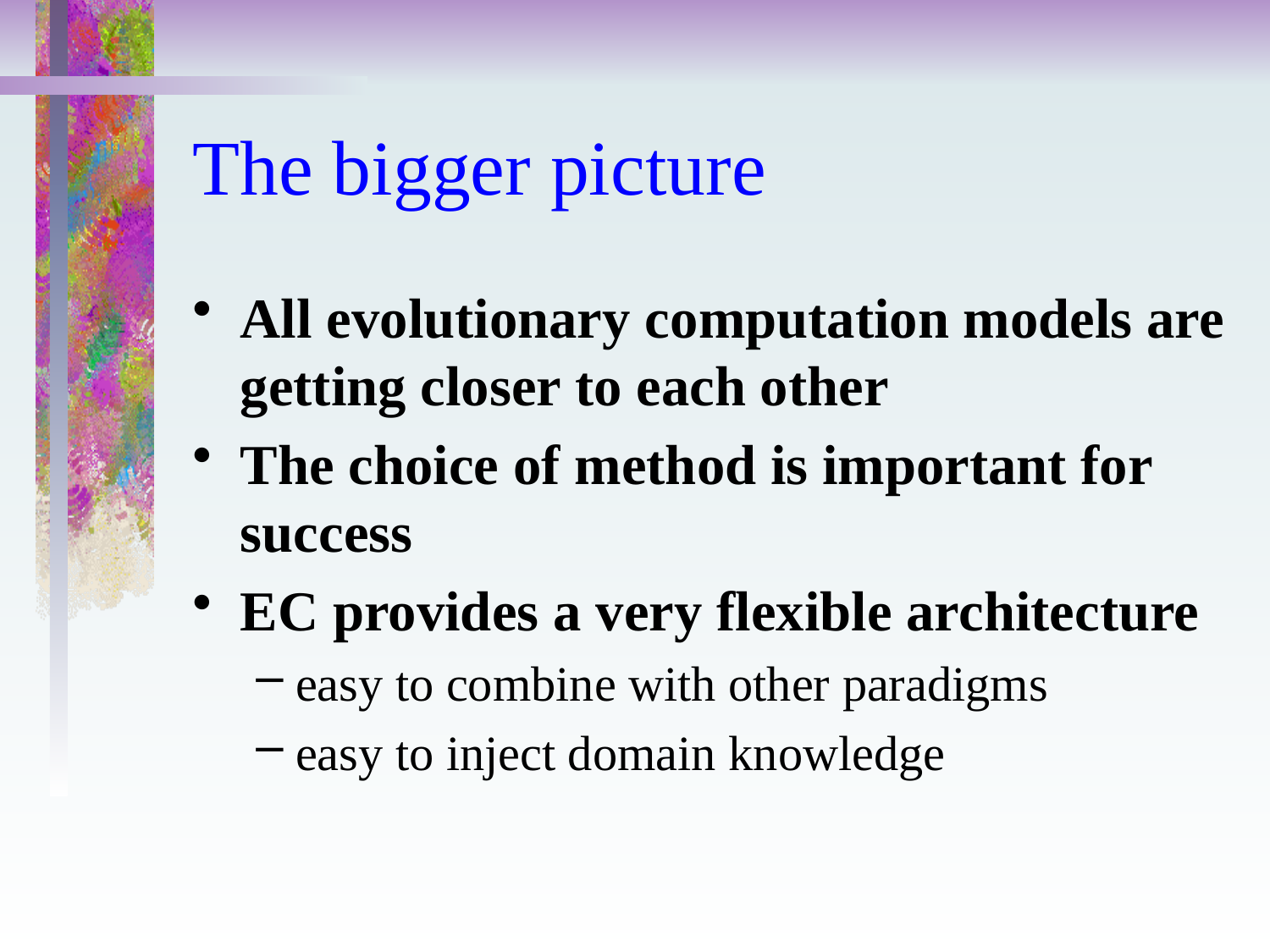

# The bigger picture
All evolutionary computation models are getting closer to each other
The choice of method is important for success
EC provides a very flexible architecture
easy to combine with other paradigms
easy to inject domain knowledge